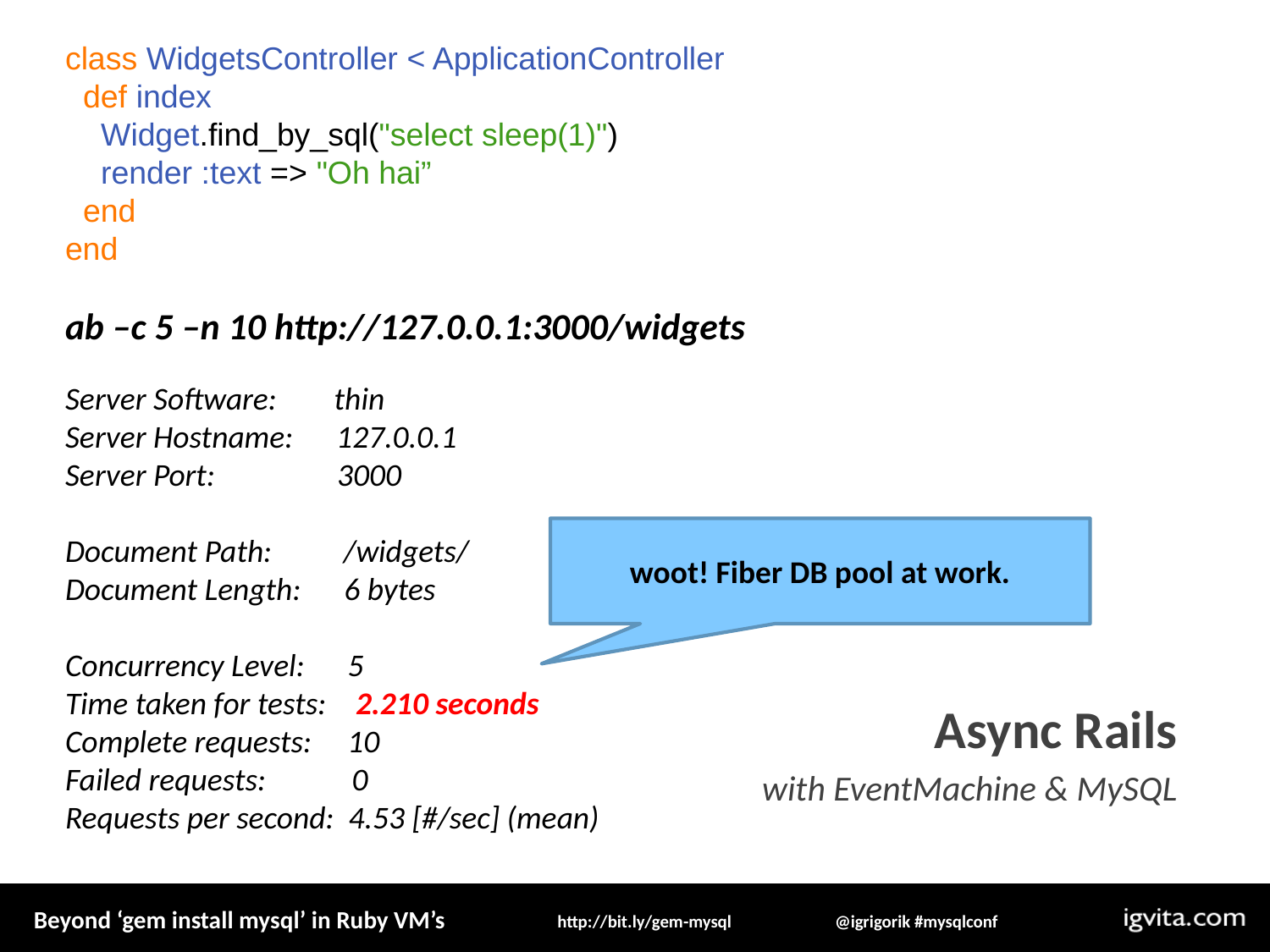

class WidgetsController < ApplicationController
  def index
    Widget.find_by_sql("select sleep(1)")
    render :text => "Oh hai”
  end
end
ab –c 5 –n 10 http://127.0.0.1:3000/widgets
Server Software:        thin
Server Hostname:      127.0.0.1
Server Port:                 3000

Document Path:          /widgets/
Document Length:      6 bytes

Concurrency Level:      5
Time taken for tests:    2.210 seconds
Complete requests:     10
Failed requests:            0
Requests per second:  4.53 [#/sec] (mean)
woot! Fiber DB pool at work.
Async Rails
with EventMachine & MySQL